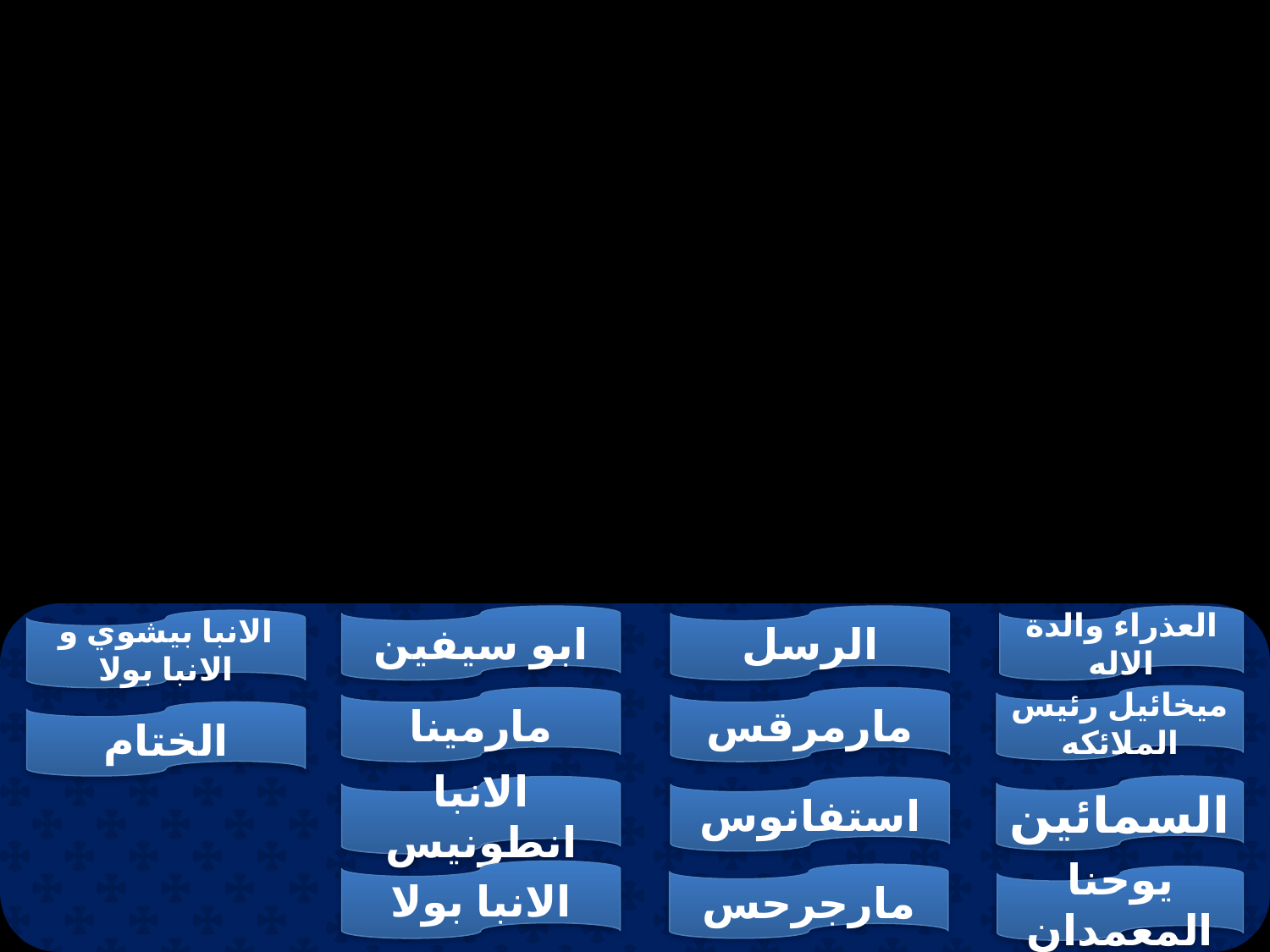

# القائمة
ابو سيفين
الرسل
العذراء والدة الاله
الانبا بيشوي و الانبا بولا
ميخائيل رئيس الملائكه
مارمينا
مارمرقس
الختام
السمائين
الانبا انطونيس
استفانوس
الانبا بولا
مارجرحس
يوحنا المعمدان